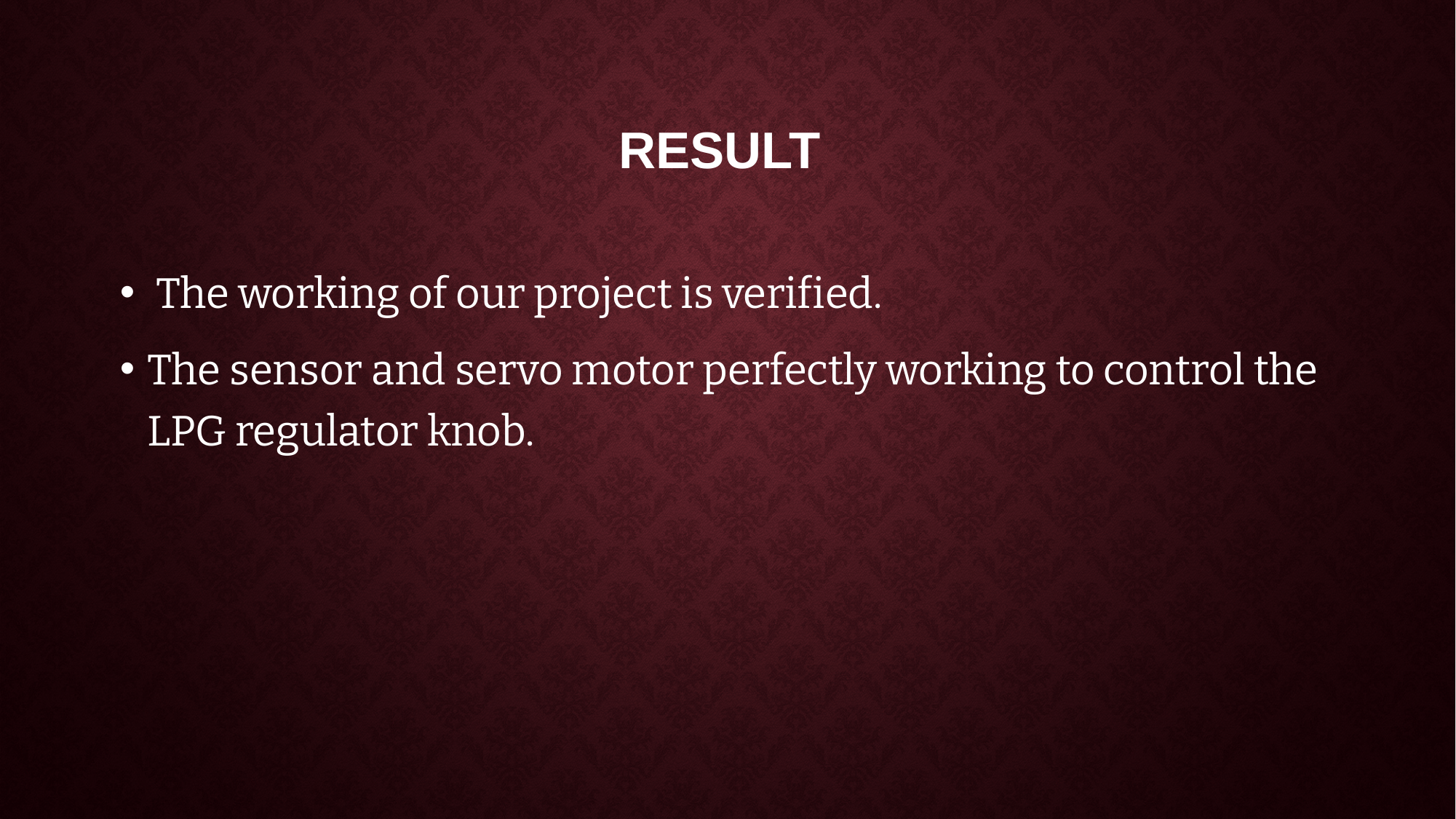

# RESULT
 The working of our project is verified.
The sensor and servo motor perfectly working to control the LPG regulator knob.